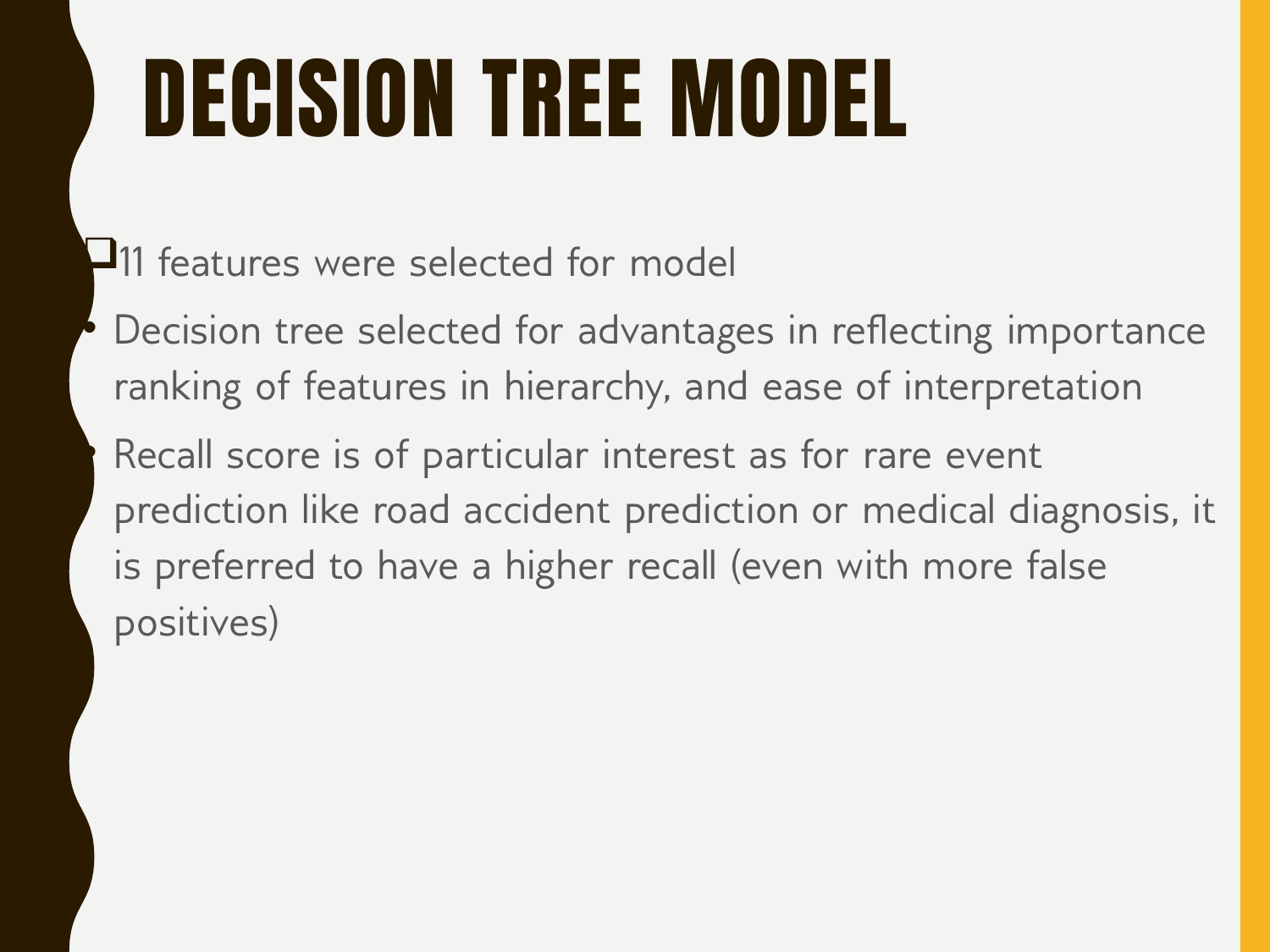

# Decision Tree Model
11 features were selected for model
Decision tree selected for advantages in reflecting importance ranking of features in hierarchy, and ease of interpretation
Recall score is of particular interest as for rare event prediction like road accident prediction or medical diagnosis, it is preferred to have a higher recall (even with more false positives)